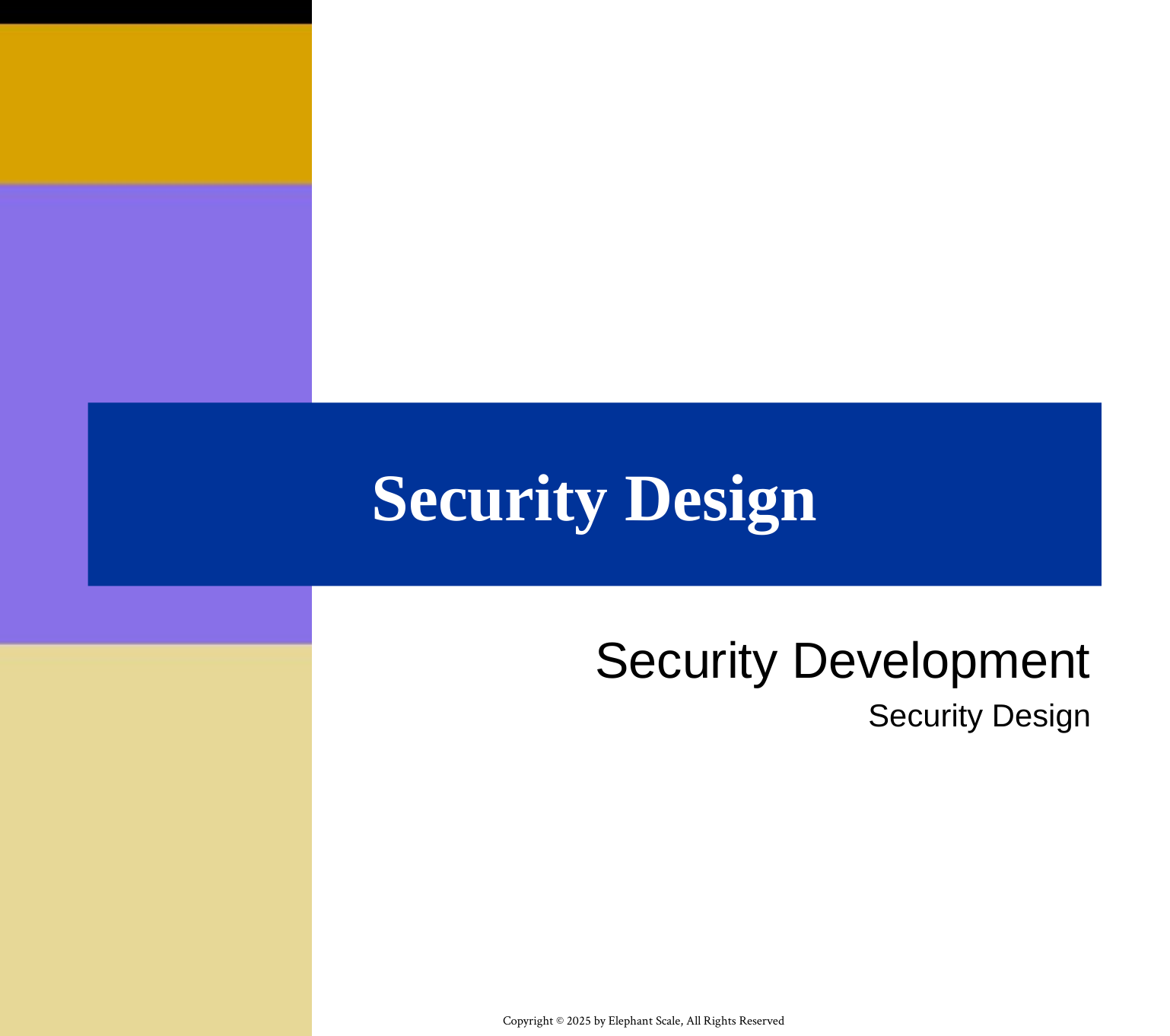

# Security Design
Security Development
Security Design
Copyright © 2025 by Elephant Scale, All Rights Reserved